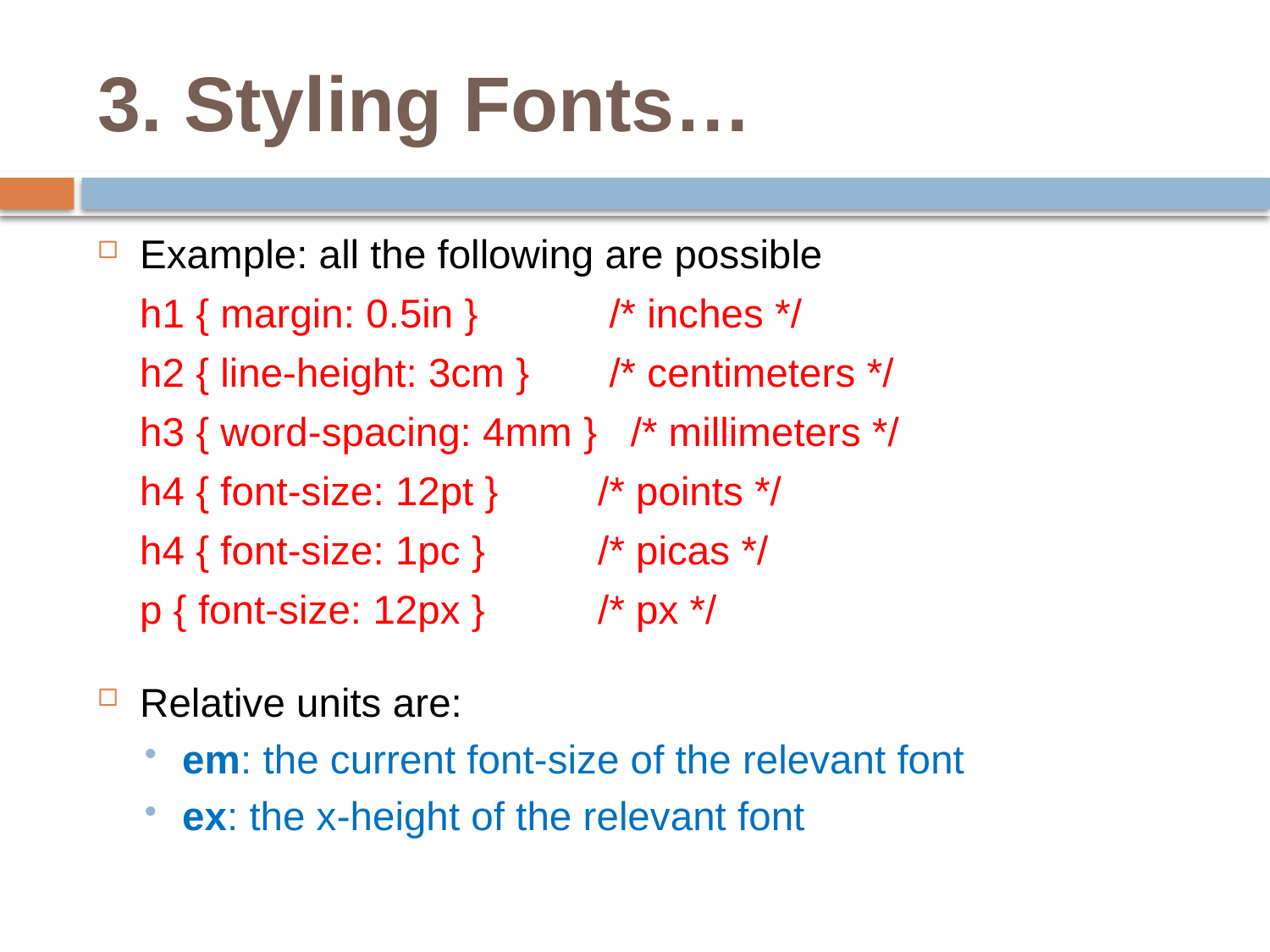

# 3. Styling Fonts…
Example: all the following are possible
		h1 { margin: 0.5in } 	  /* inches */
		h2 { line-height: 3cm } 	  /* centimeters */
		h3 { word-spacing: 4mm }   /* millimeters */
		h4 { font-size: 12pt } 	 /* points */
		h4 { font-size: 1pc } 	 /* picas */
		p { font-size: 12px } 	 /* px */

Relative units are:
em: the current font-size of the relevant font
ex: the x-height of the relevant font